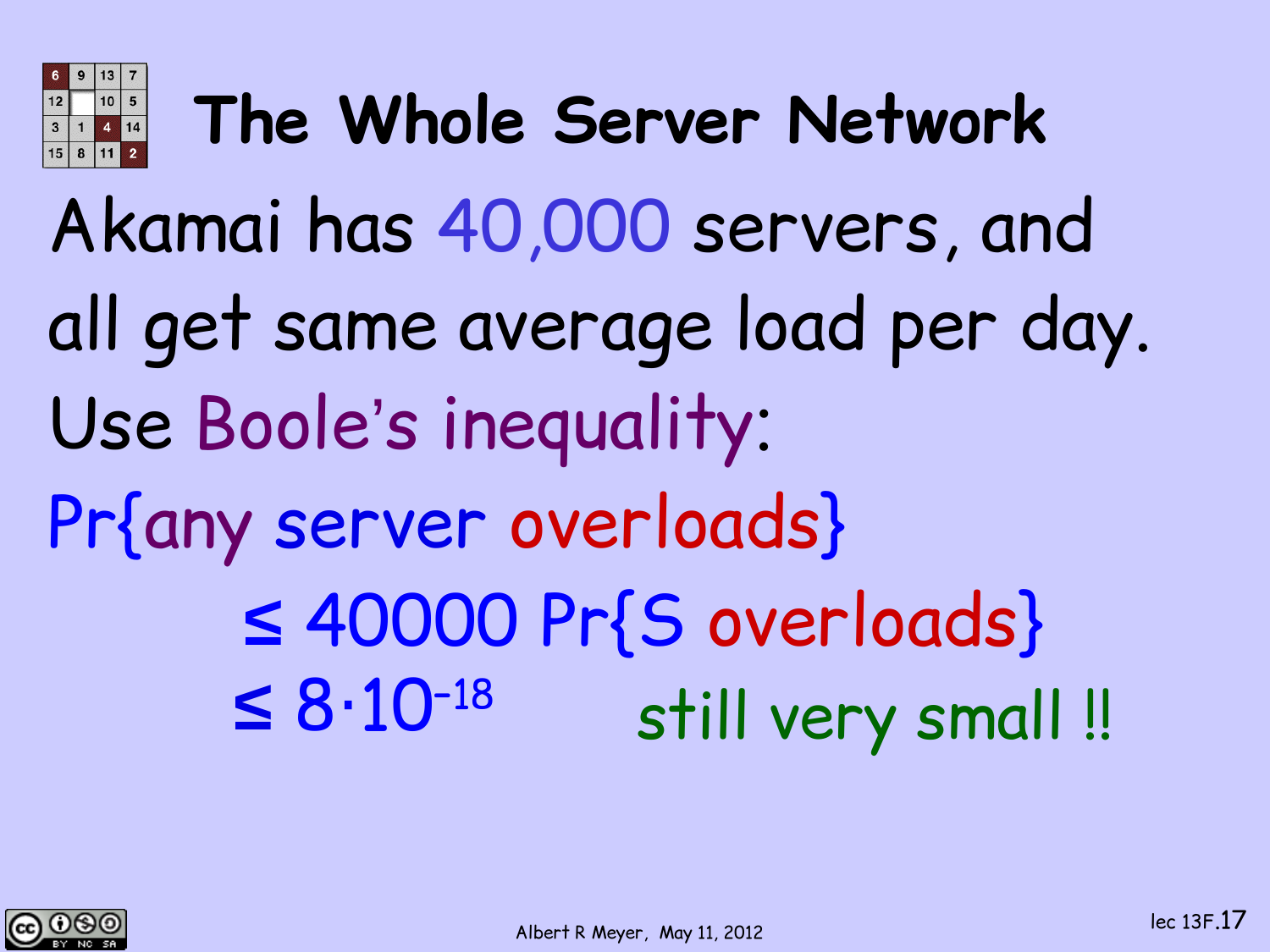

# The Whole Server Network
Akamai has 40,000 servers, and
all get same average load per day.
Use Boole’s inequality:
Pr{any server overloads}
          ≤ 40000 Pr{S overloads}
           ≤ 8⋅10–18
still very small !!
lec 13F.17